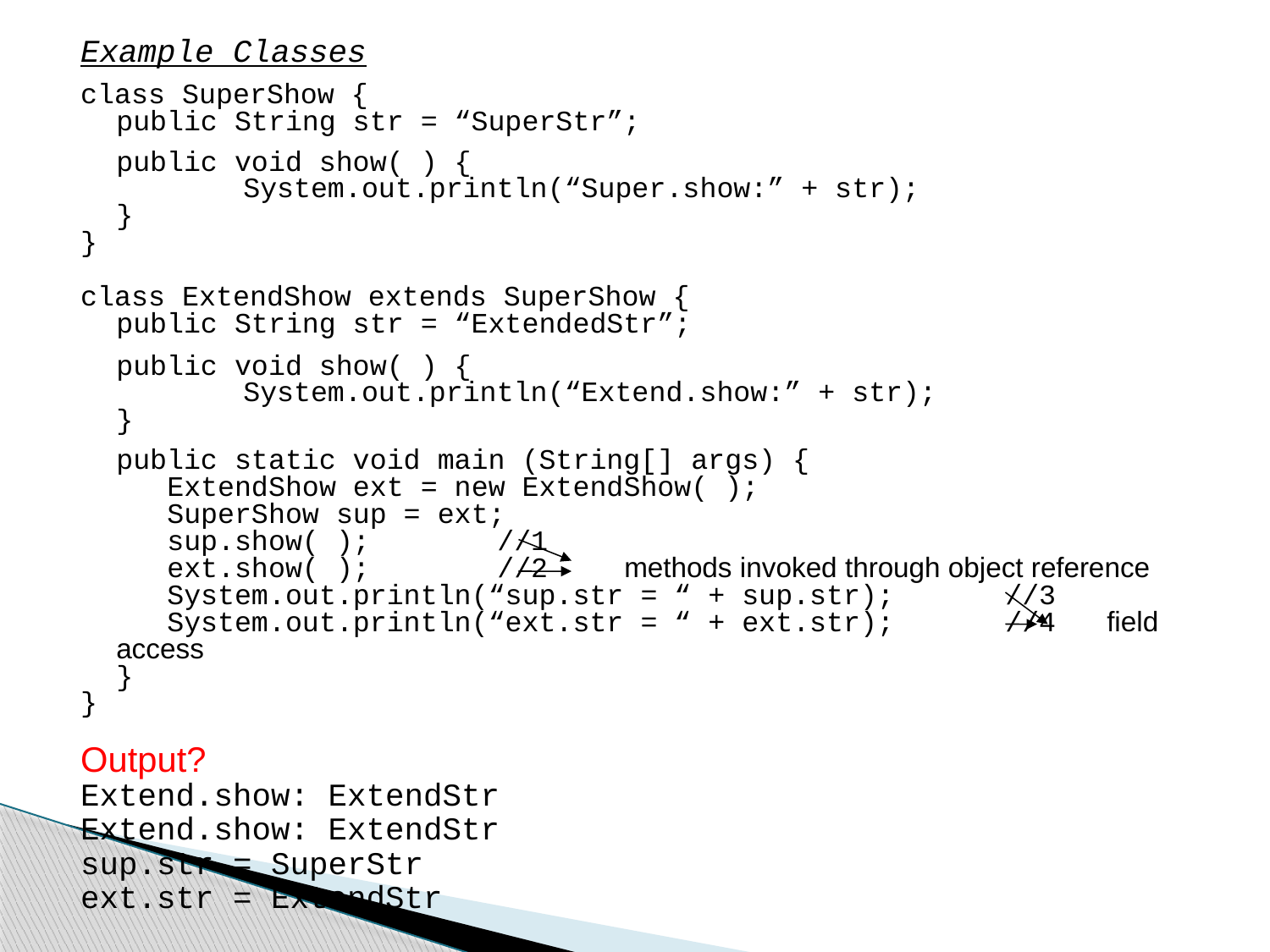

Example Classes

class SuperShow {
	public String str = “SuperStr”;

	public void show( ) {
		System.out.println(“Super.show:” + str);
	}
}

class ExtendShow extends SuperShow {
	public String str = “ExtendedStr”;

	public void show( ) {
		System.out.println(“Extend.show:” + str);
	}

	public static void main (String[] args) {
	   ExtendShow ext = new ExtendShow( );
	   SuperShow sup = ext;
	   sup.show( );	//1
	   ext.show( );	//2 	methods invoked through object reference
	   System.out.println(“sup.str = “ + sup.str);	//3
	   System.out.println(“ext.str = “ + ext.str);	//4   field access
	}
}

Output?
Extend.show: ExtendStr
Extend.show: ExtendStr
sup.str = SuperStr
ext.str = ExtendStr